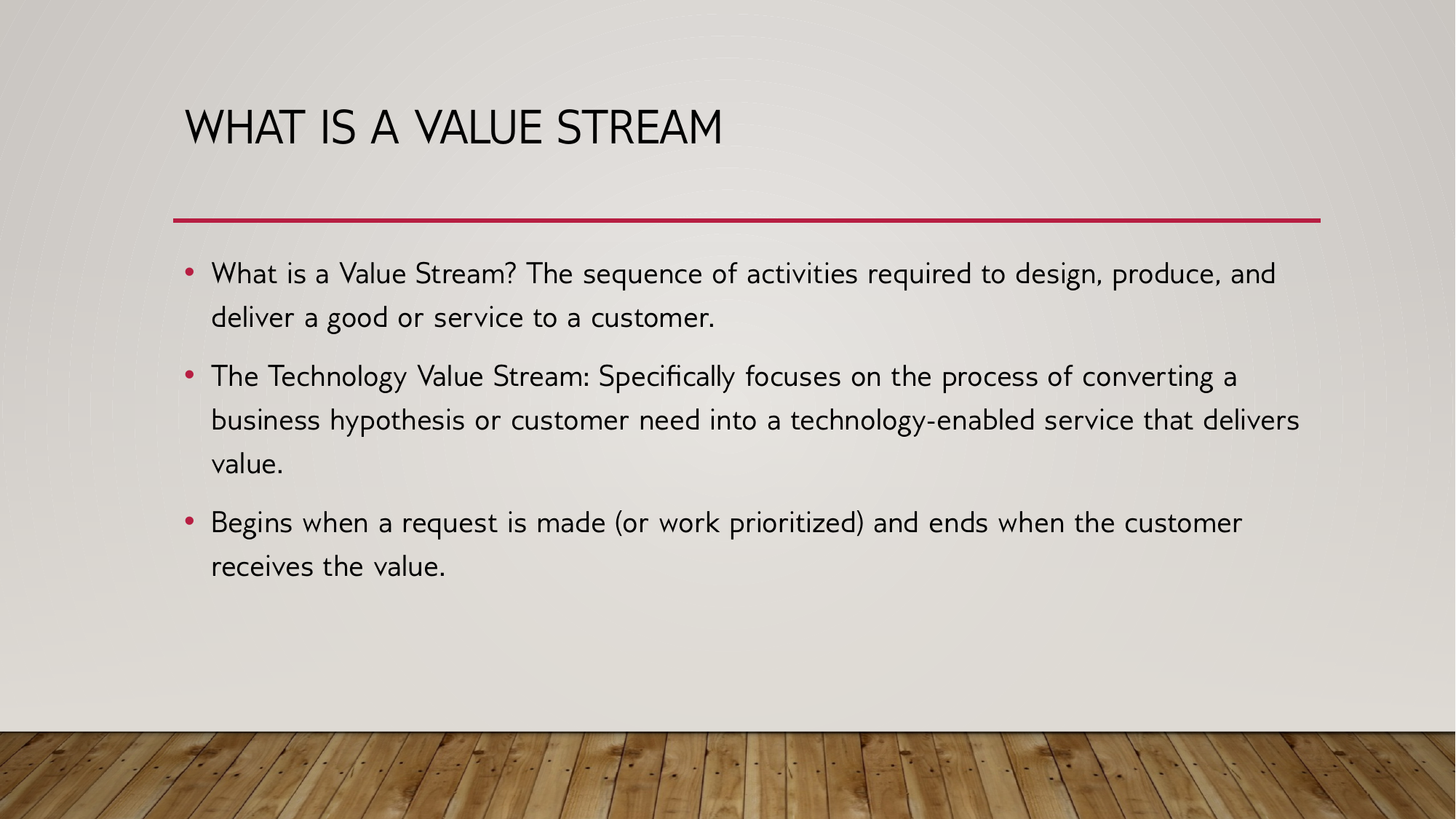

# What is a Value Stream
What is a Value Stream? The sequence of activities required to design, produce, and deliver a good or service to a customer.
The Technology Value Stream: Specifically focuses on the process of converting a business hypothesis or customer need into a technology-enabled service that delivers value.
Begins when a request is made (or work prioritized) and ends when the customer receives the value.